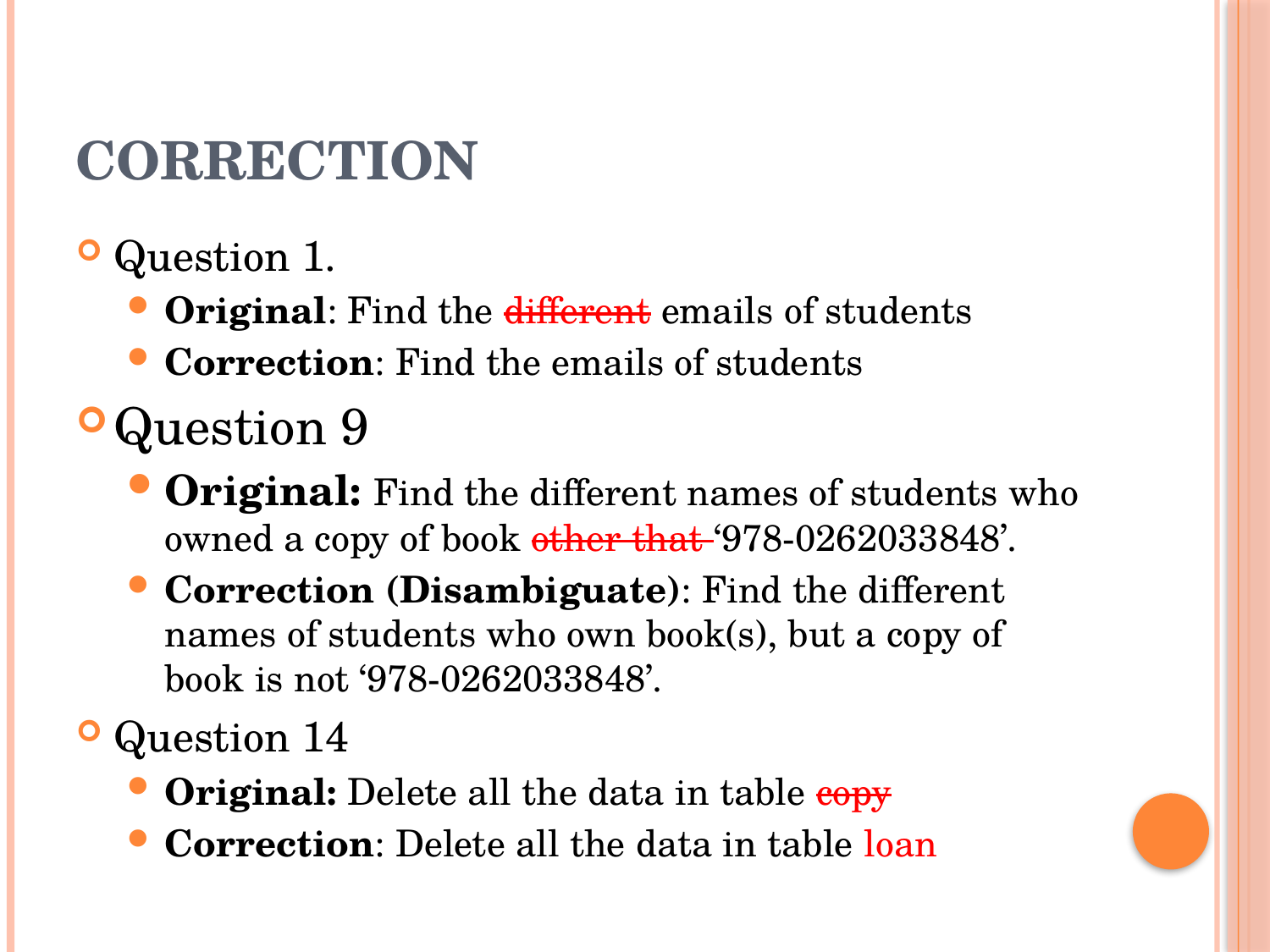

# correction
Question 1.
Original: Find the different emails of students
Correction: Find the emails of students
Question 9
Original: Find the different names of students who owned a copy of book other that ‘978-0262033848’.
Correction (Disambiguate): Find the different names of students who own book(s), but a copy of book is not ‘978-0262033848’.
Question 14
Original: Delete all the data in table copy
Correction: Delete all the data in table loan